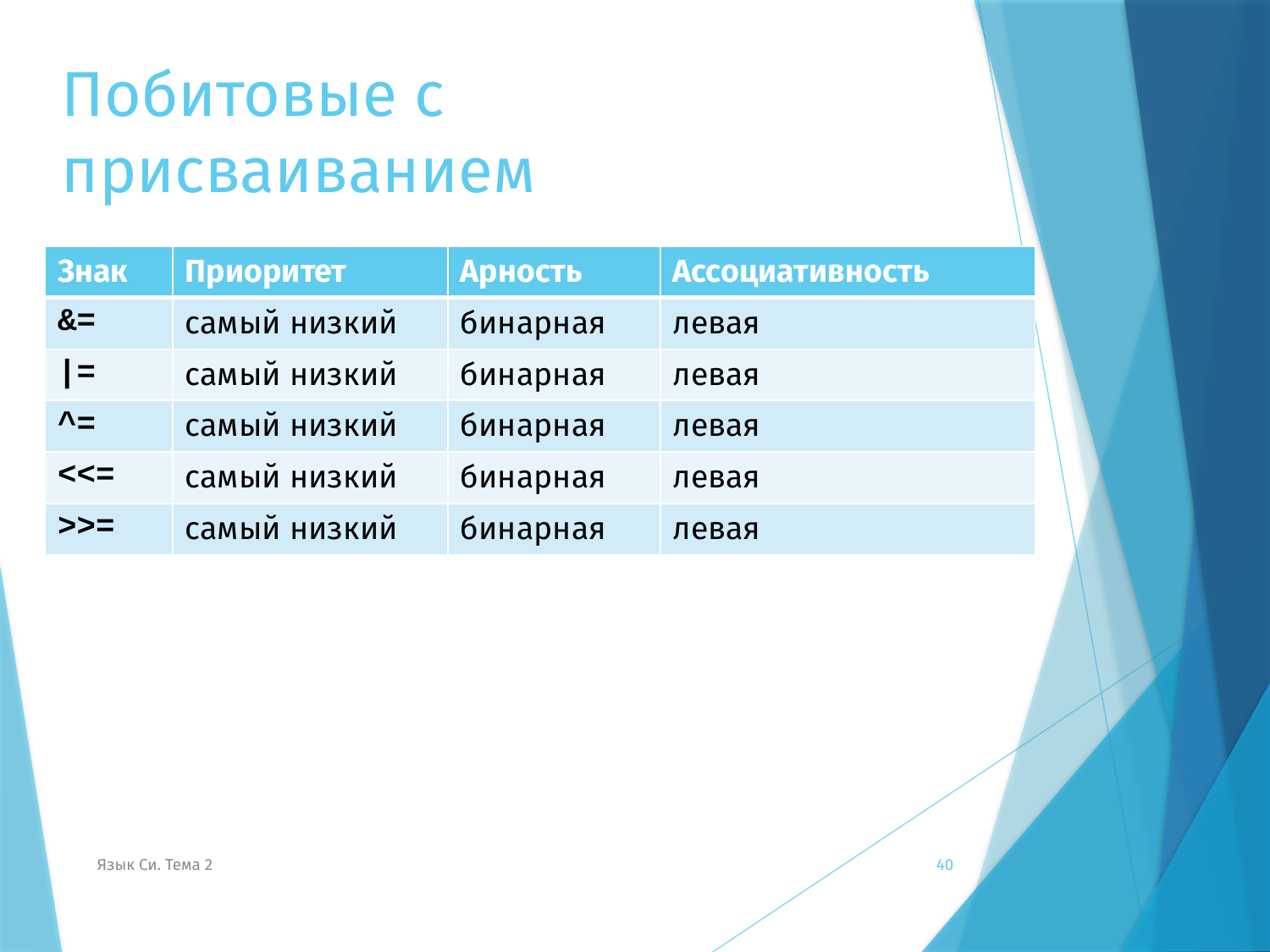

# Побитовые с присваиванием
| Знак | Приоритет | Арность | Ассоциативность |
| --- | --- | --- | --- |
| &= | самый низкий | бинарная | левая |
| |= | самый низкий | бинарная | левая |
| ^= | самый низкий | бинарная | левая |
| <<= | самый низкий | бинарная | левая |
| >>= | самый низкий | бинарная | левая |
Язык Си. Тема 2
40